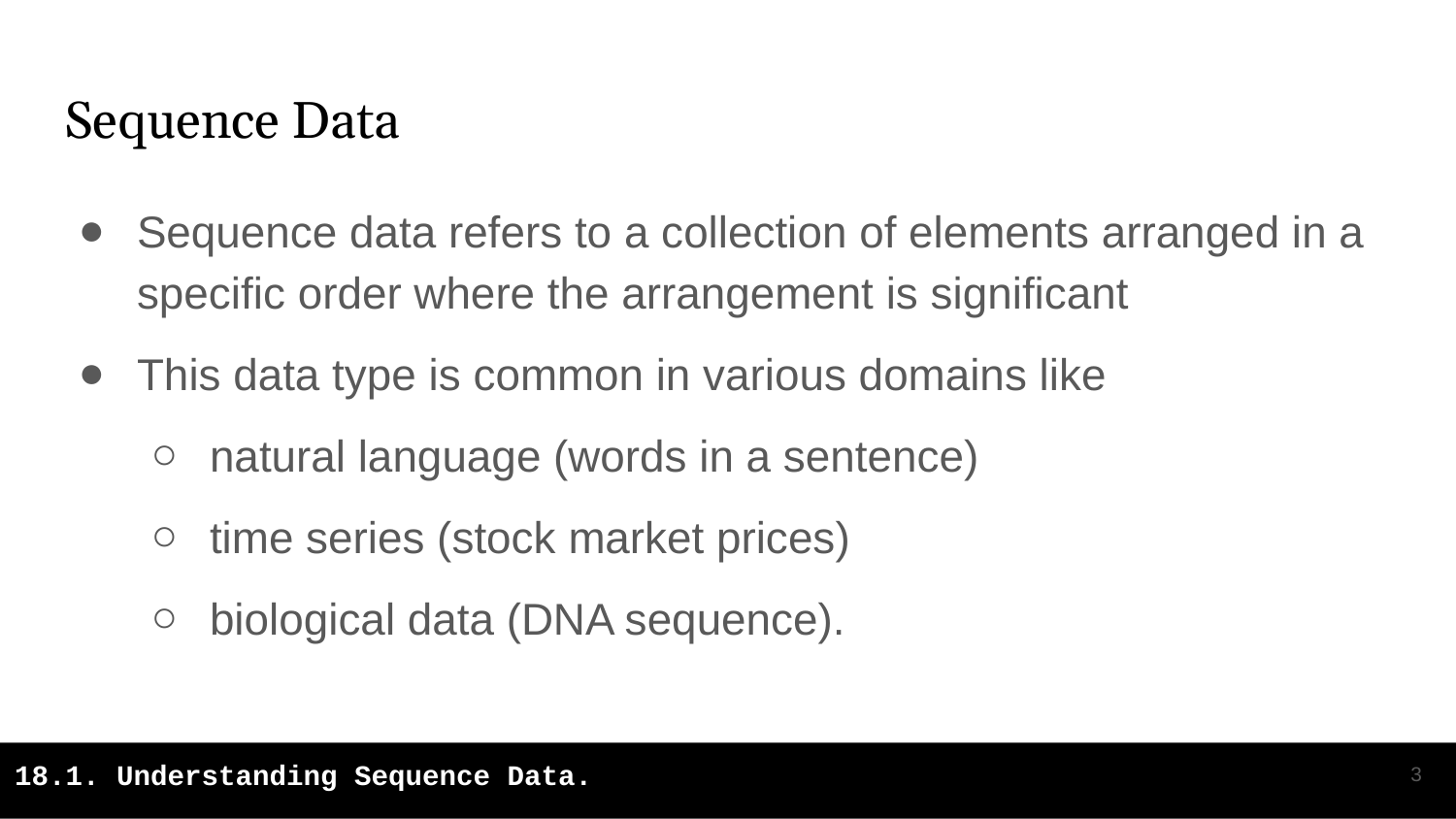

# Sequence Data
Sequence data refers to a collection of elements arranged in a specific order where the arrangement is significant
This data type is common in various domains like
natural language (words in a sentence)
time series (stock market prices)
biological data (DNA sequence).
3
18.1. Understanding Sequence Data.